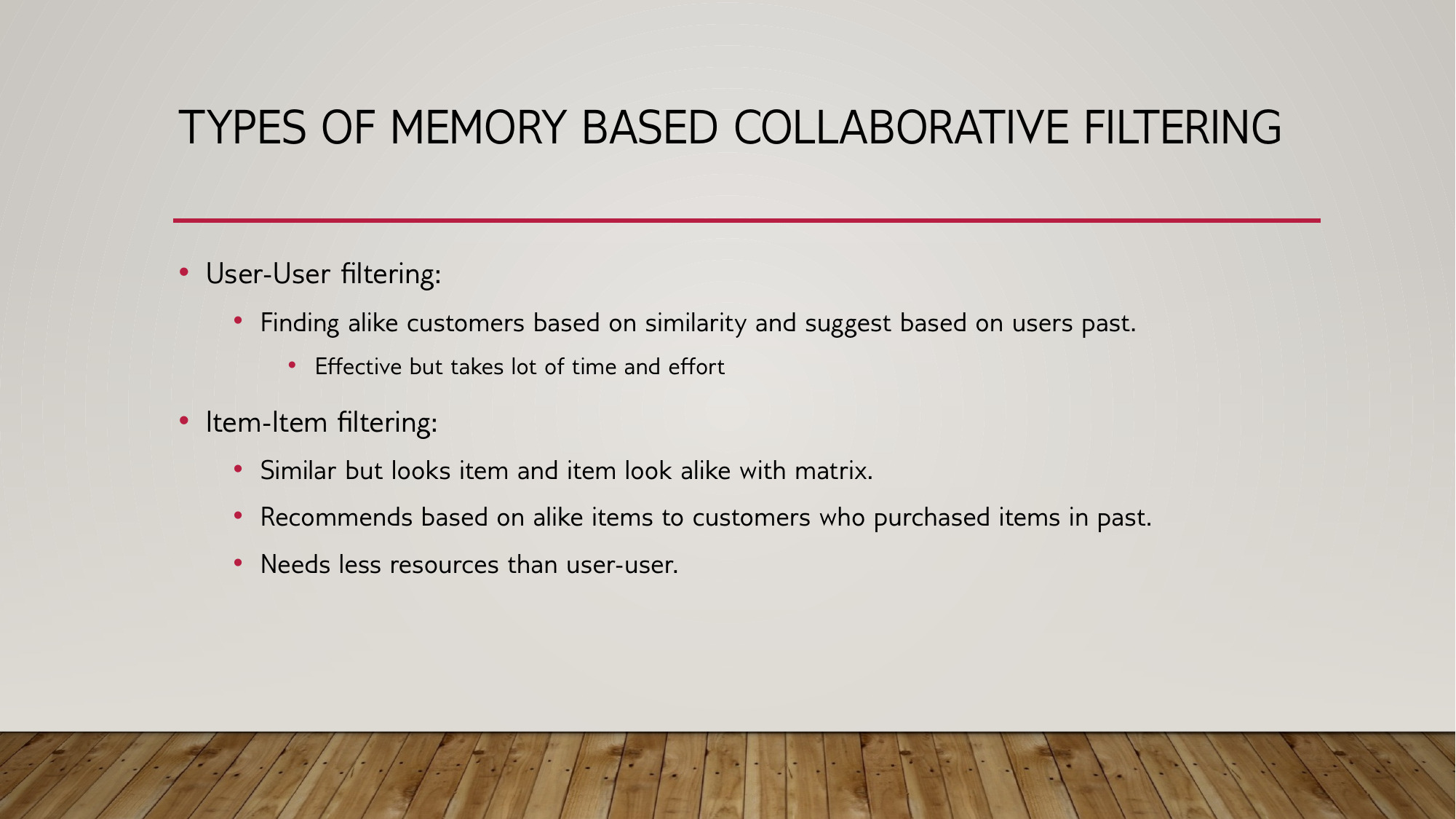

# Types of Memory based collaborative filtering
User-User filtering:
Finding alike customers based on similarity and suggest based on users past.
Effective but takes lot of time and effort
Item-Item filtering:
Similar but looks item and item look alike with matrix.
Recommends based on alike items to customers who purchased items in past.
Needs less resources than user-user.